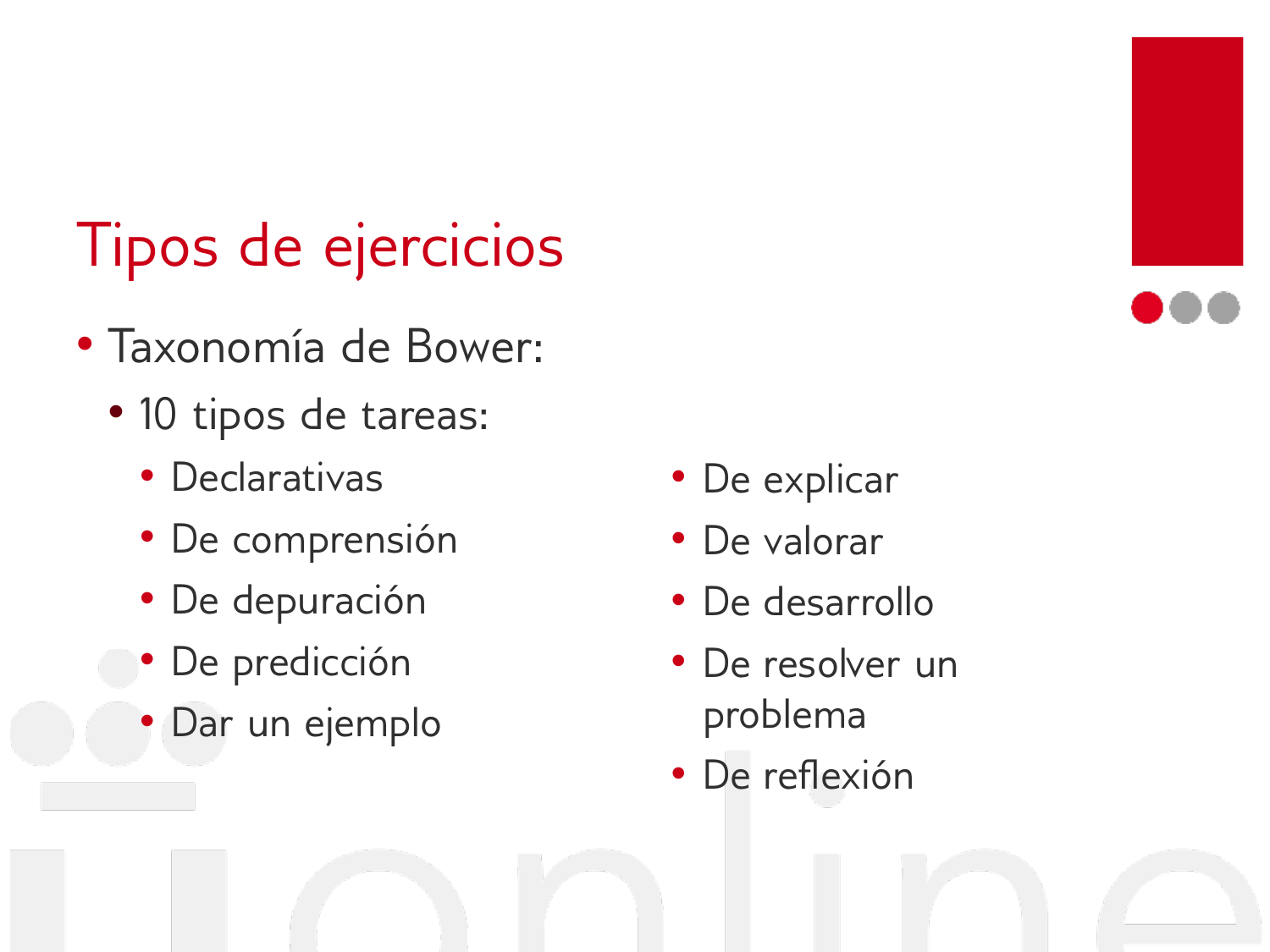

# Tipos de ejercicios
Taxonomía de Bower:
10 tipos de tareas:
Declarativas
De comprensión
De depuración
De predicción
Dar un ejemplo

De explicar
De valorar
De desarrollo
De resolver un problema
De reflexión